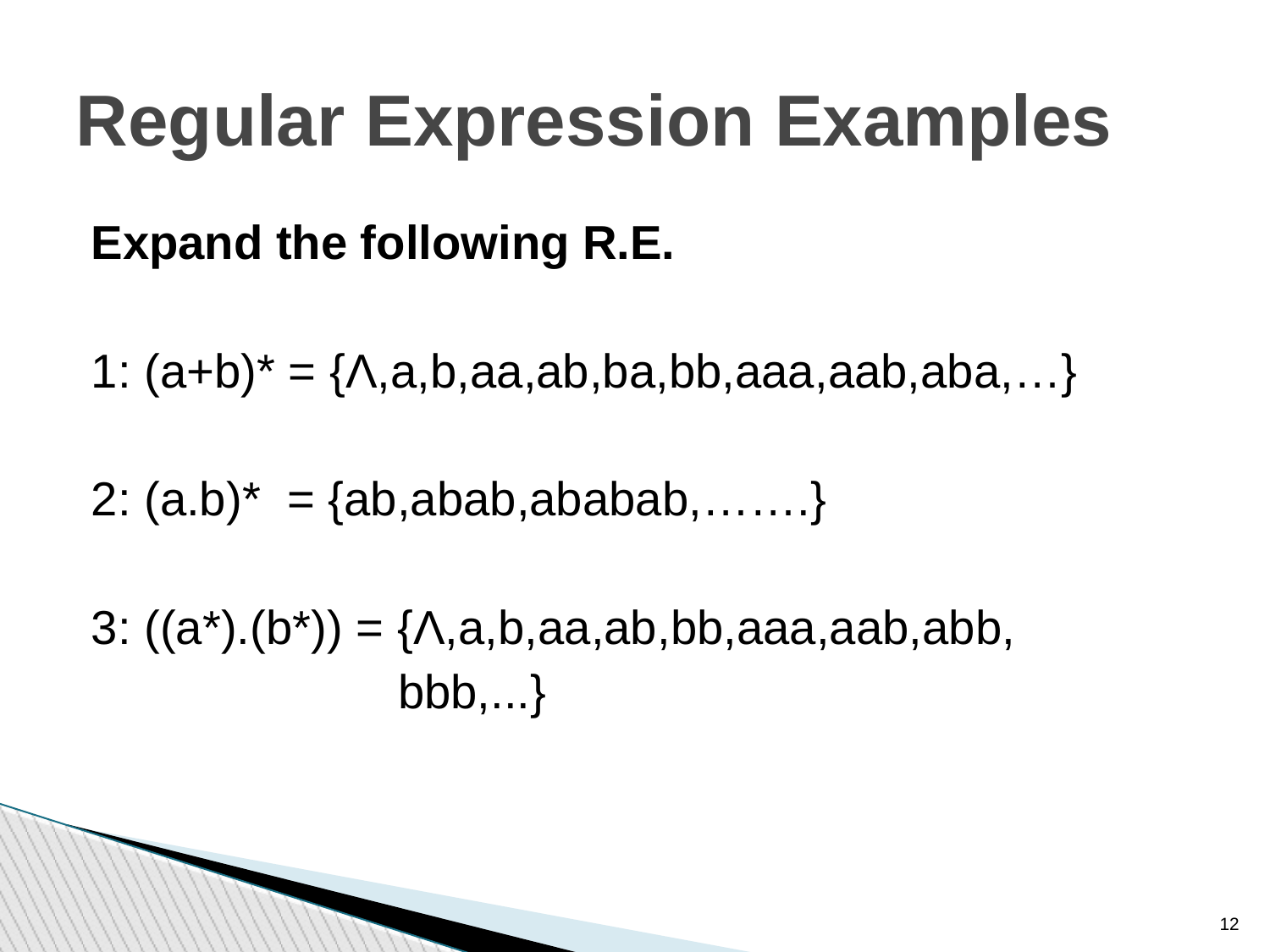

Regular Expression Examples
Expand the following R.E.

1: (a+b)* = {Λ,a,b,aa,ab,ba,bb,aaa,aab,aba,…}

2: (a.b)*  = {ab,abab,ababab,…….}

3: ((a*).(b*)) = {Λ,a,b,aa,ab,bb,aaa,aab,abb,
                       bbb,...}
12